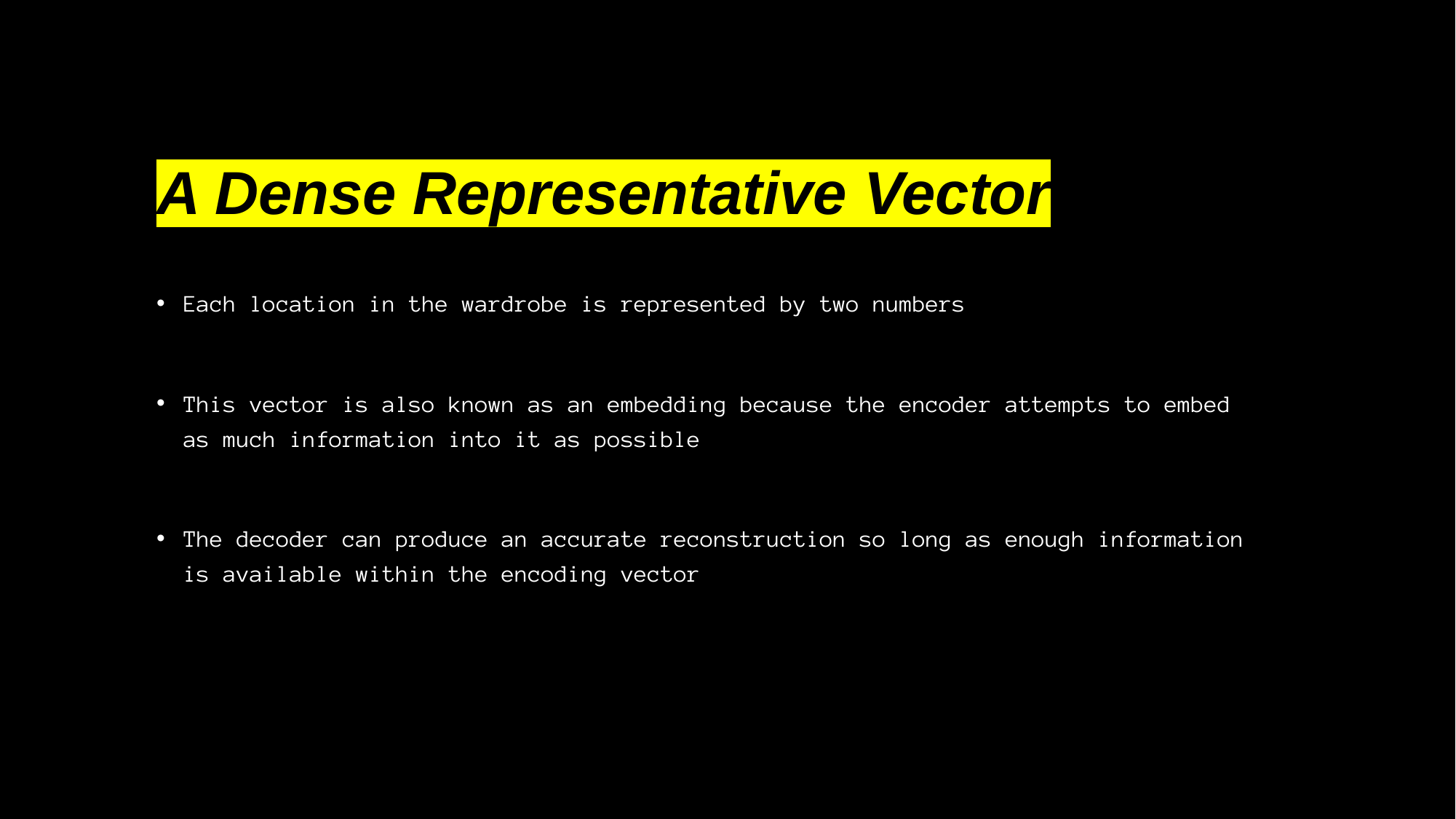

# A Dense Representative Vector
Each location in the wardrobe is represented by two numbers

This vector is also known as an embedding because the encoder attempts to embed as much information into it as possible

The decoder can produce an accurate reconstruction so long as enough information is available within the encoding vector